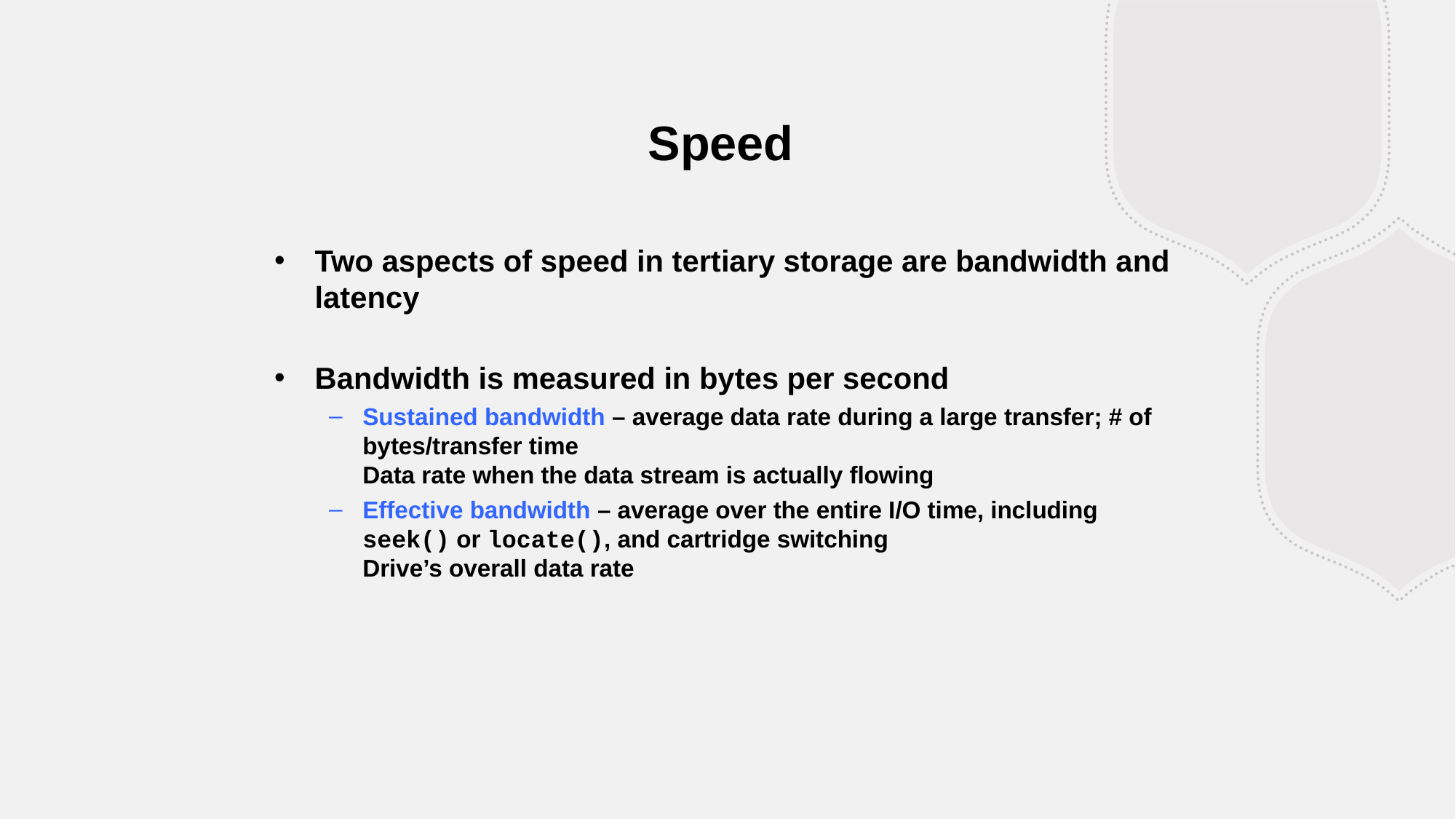

Speed
Two aspects of speed in tertiary storage are bandwidth and latency
Bandwidth is measured in bytes per second
Sustained bandwidth – average data rate during a large transfer; # of bytes/transfer time
Data rate when the data stream is actually flowing
Effective bandwidth – average over the entire I/O time, including seek() or locate(), and cartridge switching
Drive’s overall data rate